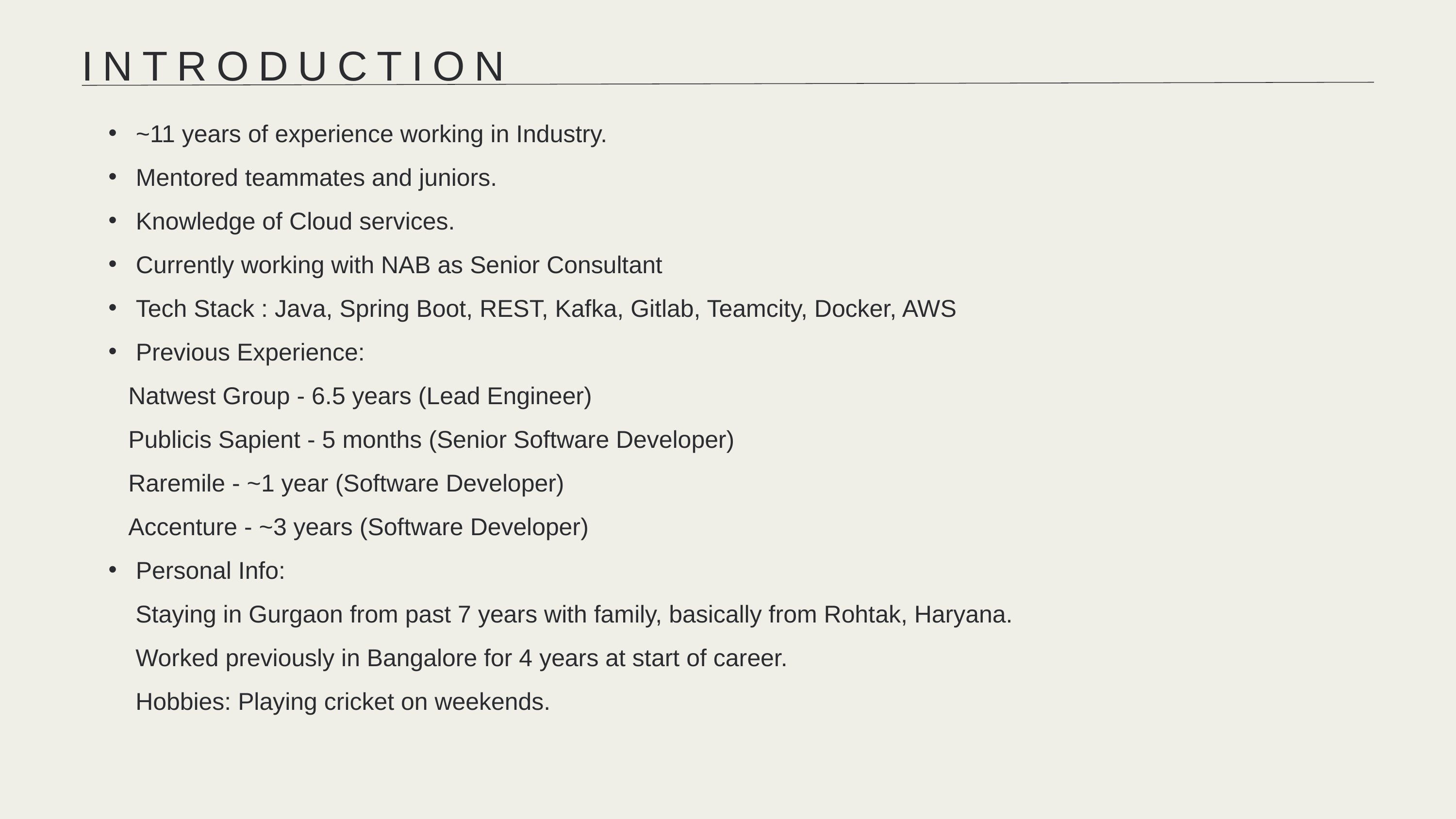

INTRODUCTION

~11 years of experience working in Industry.
Mentored teammates and juniors.
Knowledge of Cloud services.
Currently working with NAB as Senior Consultant
Tech Stack : Java, Spring Boot, REST, Kafka, Gitlab, Teamcity, Docker, AWS
Previous Experience:
       Natwest Group - 6.5 years (Lead Engineer)
       Publicis Sapient - 5 months (Senior Software Developer)
       Raremile - ~1 year (Software Developer)
       Accenture - ~3 years (Software Developer)
Personal Info:
    Staying in Gurgaon from past 7 years with family, basically from Rohtak, Haryana.
    Worked previously in Bangalore for 4 years at start of career.
    Hobbies: Playing cricket on weekends.